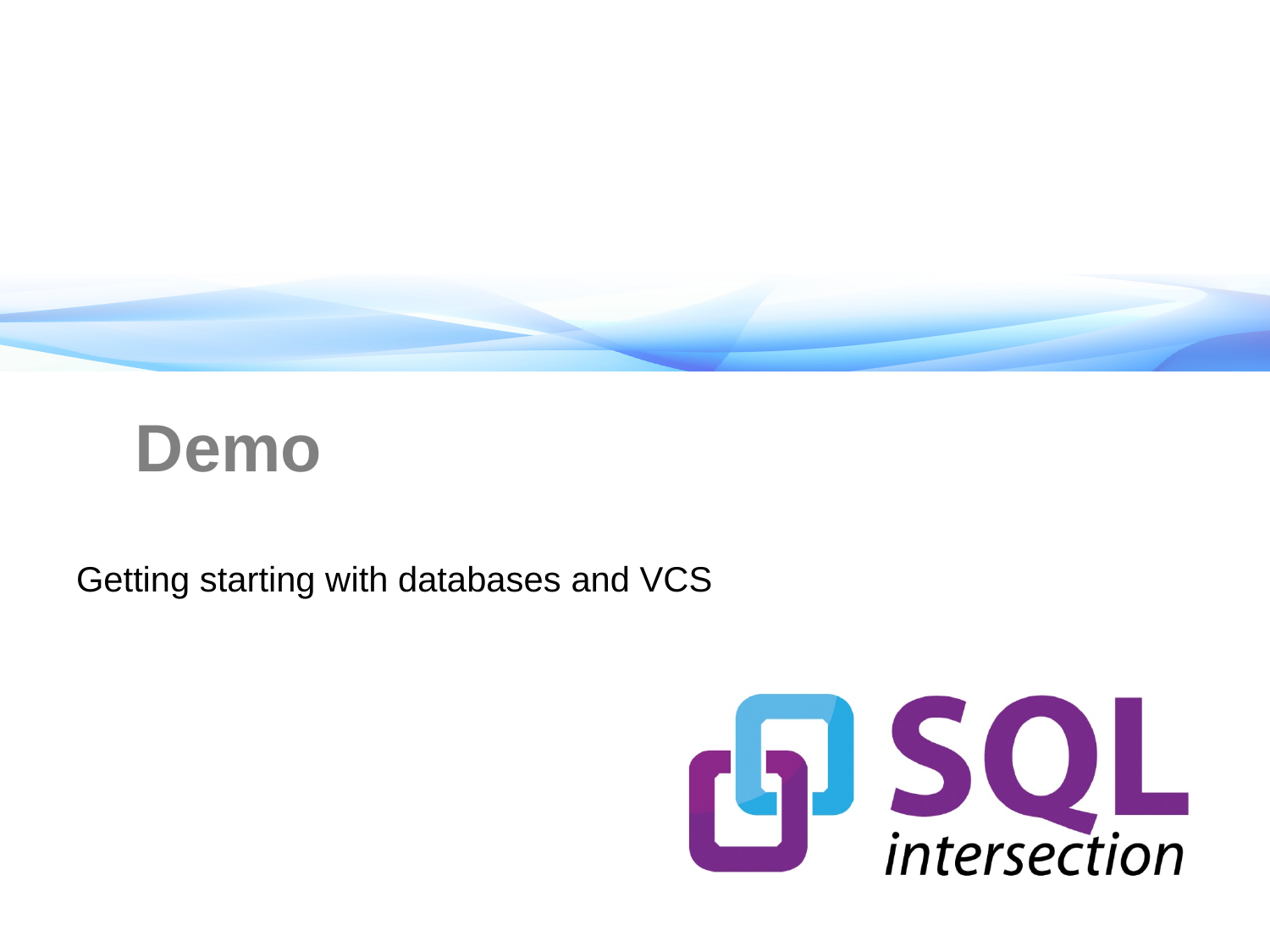

#
Demo
Getting starting with databases and VCS